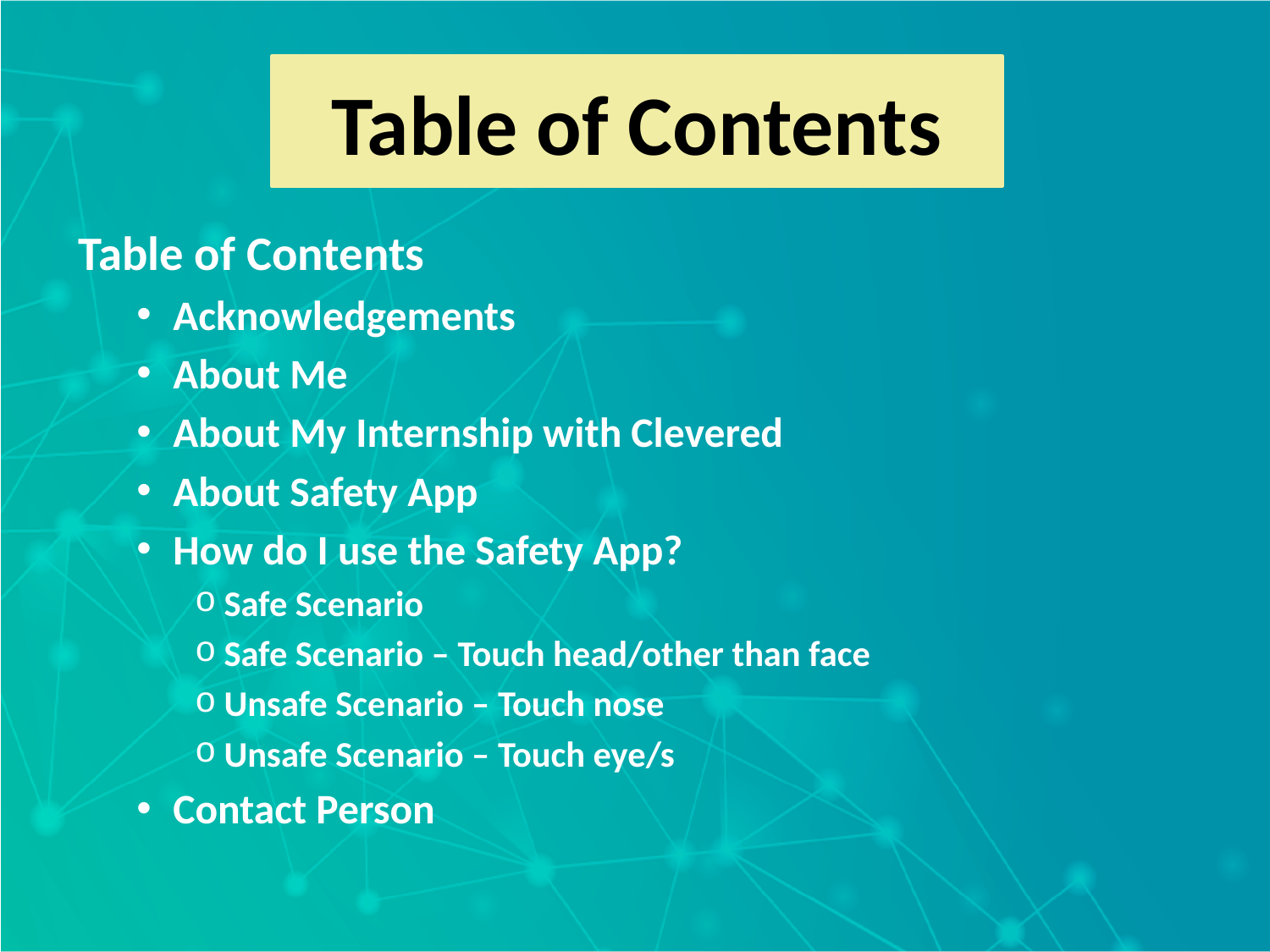

Table of Contents
Table of Contents
Acknowledgements
About Me
About My Internship with Clevered
About Safety App
How do I use the Safety App?
Safe Scenario
Safe Scenario – Touch head/other than face
Unsafe Scenario – Touch nose
Unsafe Scenario – Touch eye/s
Contact Person